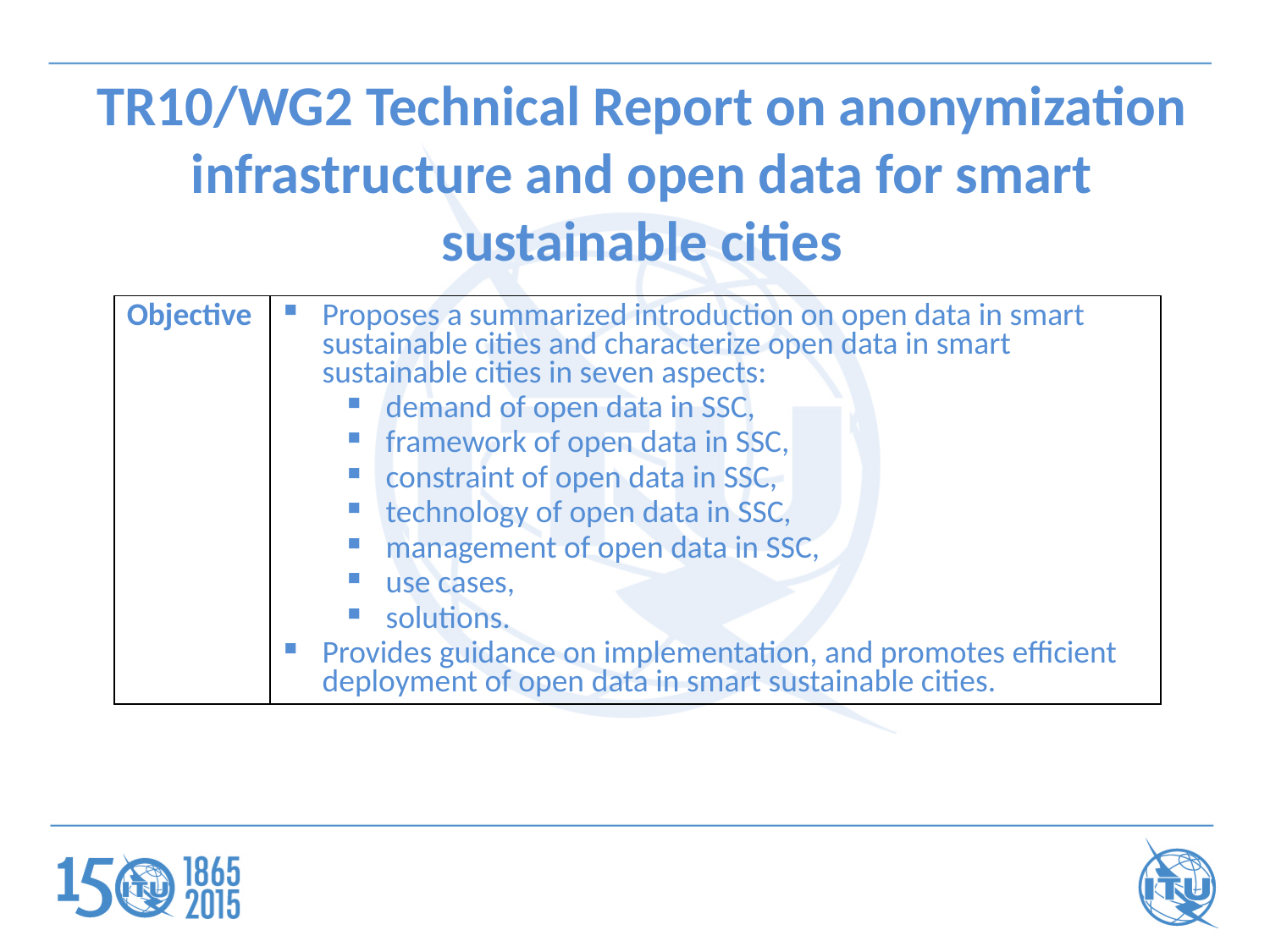

TR10/WG2 Technical Report on anonymization infrastructure and open data for smart sustainable cities
| Objective | Proposes a summarized introduction on open data in smart sustainable cities and characterize open data in smart sustainable cities in seven aspects: demand of open data in SSC, framework of open data in SSC, constraint of open data in SSC, technology of open data in SSC, management of open data in SSC, use cases, solutions. Provides guidance on implementation, and promotes efficient deployment of open data in smart sustainable cities. |
| --- | --- |